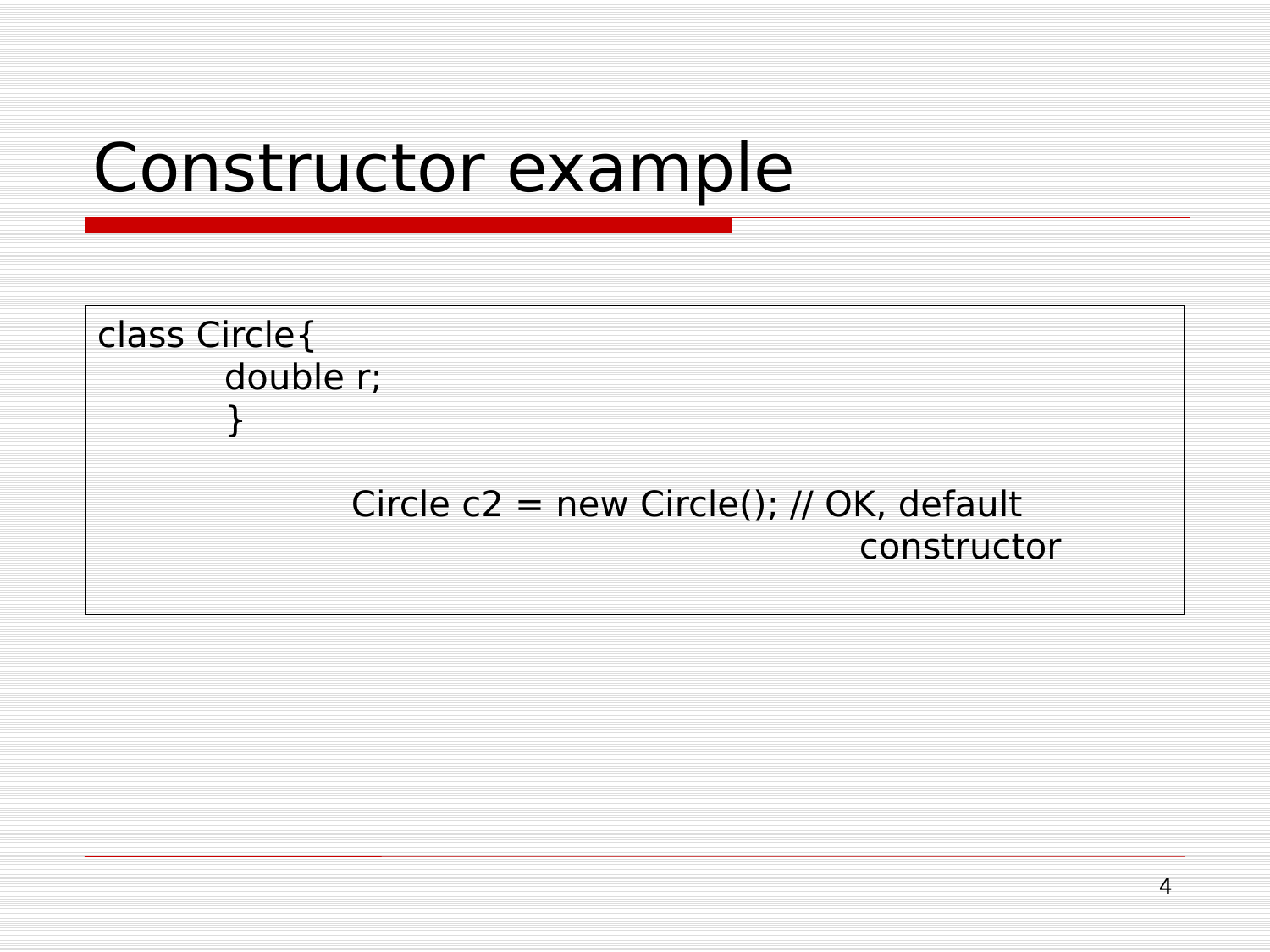

# Constructor example
class Circle{
	double r;
	}

		Circle c2 = new Circle(); // OK, default 							constructor

4